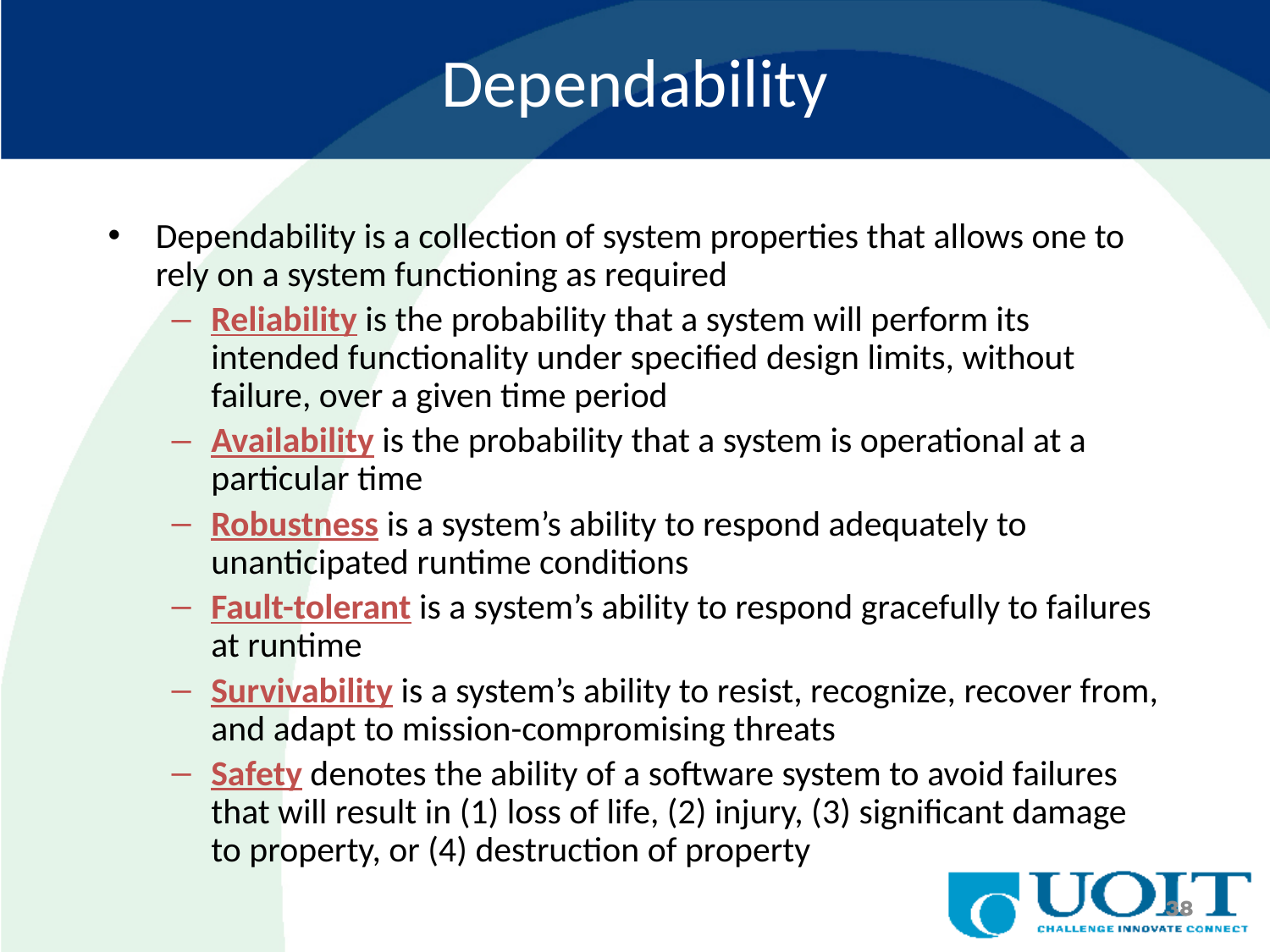

# Dependability
Dependability is a collection of system properties that allows one to rely on a system functioning as required
Reliability is the probability that a system will perform its intended functionality under specified design limits, without failure, over a given time period
Availability is the probability that a system is operational at a particular time
Robustness is a system’s ability to respond adequately to unanticipated runtime conditions
Fault-tolerant is a system’s ability to respond gracefully to failures at runtime
Survivability is a system’s ability to resist, recognize, recover from, and adapt to mission-compromising threats
Safety denotes the ability of a software system to avoid failures that will result in (1) loss of life, (2) injury, (3) significant damage to property, or (4) destruction of property
38